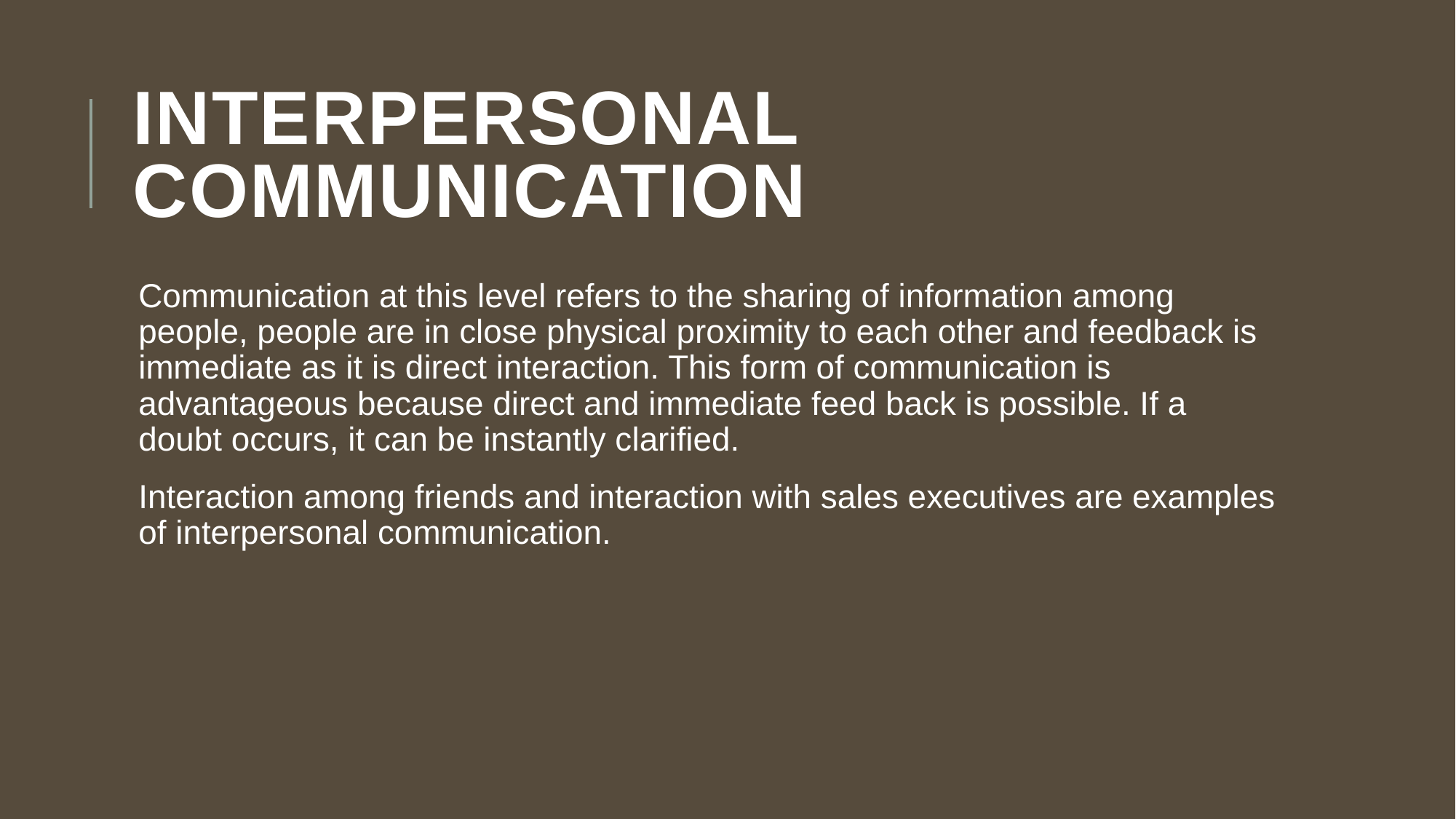

# Interpersonal Communication
Communication at this level refers to the sharing of information among people, people are in close physical proximity to each other and feedback is immediate as it is direct interaction. This form of communication is advantageous because direct and immediate feed back is possible. If a doubt occurs, it can be instantly clarified.
Interaction among friends and interaction with sales executives are examples of interpersonal communication.